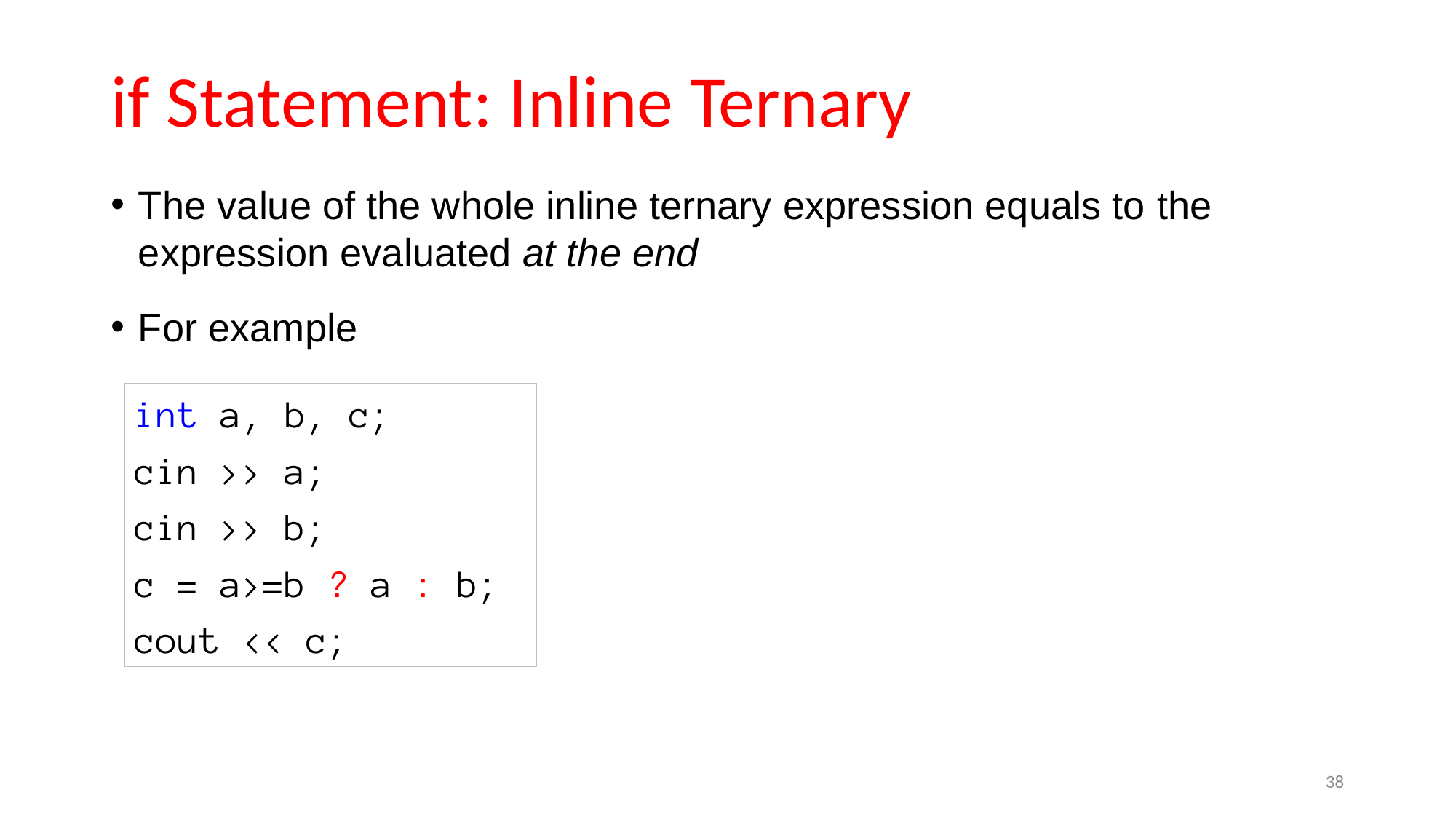

# if Statement: Inline Ternary
The value of the whole inline ternary expression equals to the expression evaluated at the end
For example
int a, b, c;
cin >> a;
cin >> b;
c = a>=b ? a : b;
cout << c;
38